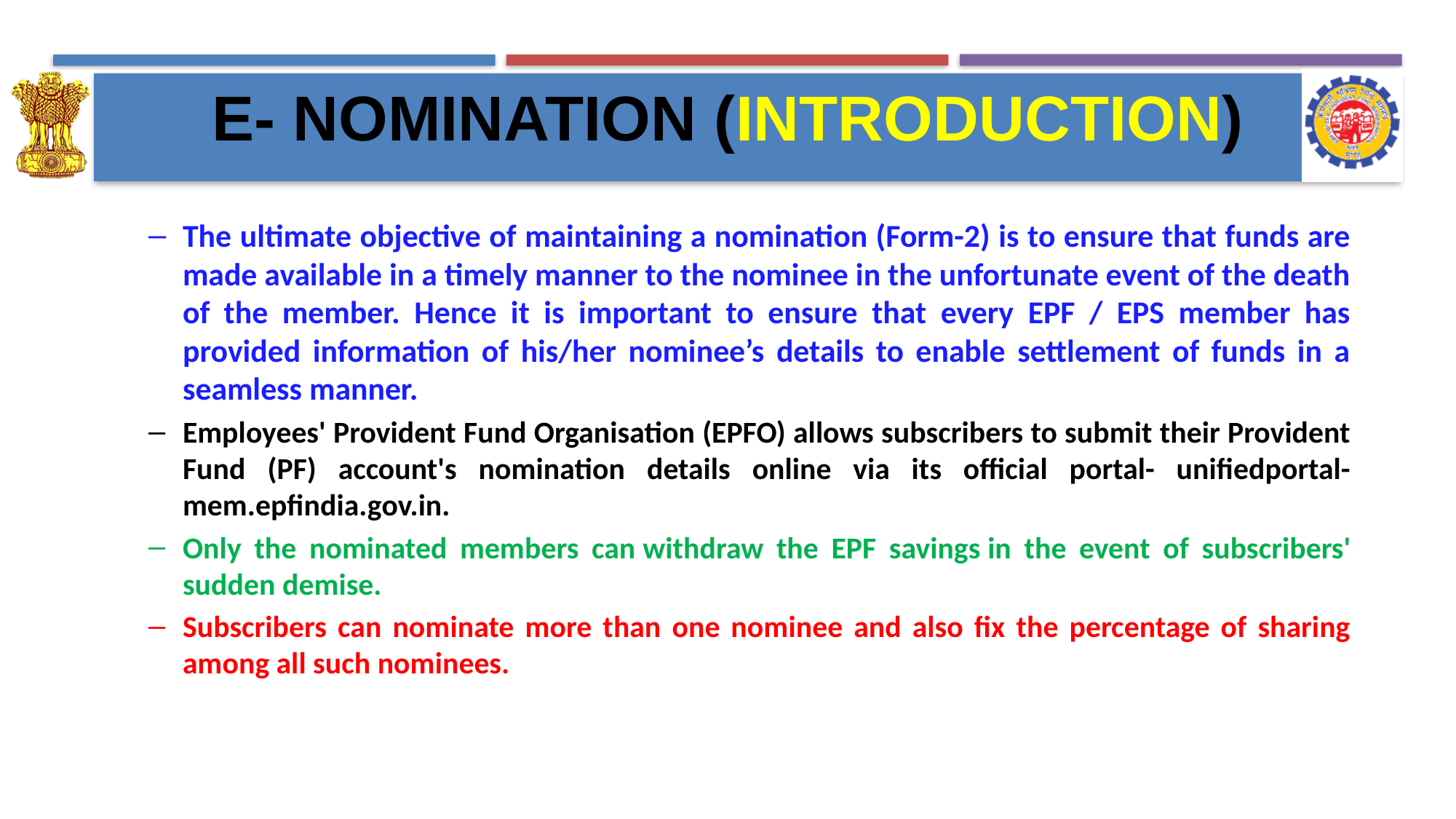

# E- NOMINATION (INTRODUCTION)
The ultimate objective of maintaining a nomination (Form-2) is to ensure that funds are made available in a timely manner to the nominee in the unfortunate event of the death of the member. Hence it is important to ensure that every EPF / EPS member has provided information of his/her nominee’s details to enable settlement of funds in a seamless manner.
Employees' Provident Fund Organisation (EPFO) allows subscribers to submit their Provident Fund (PF) account's nomination details online via its official portal- unifiedportal-mem.epfindia.gov.in.
Only the nominated members can withdraw the EPF savings in the event of subscribers' sudden demise.
Subscribers can nominate more than one nominee and also fix the percentage of sharing among all such nominees.